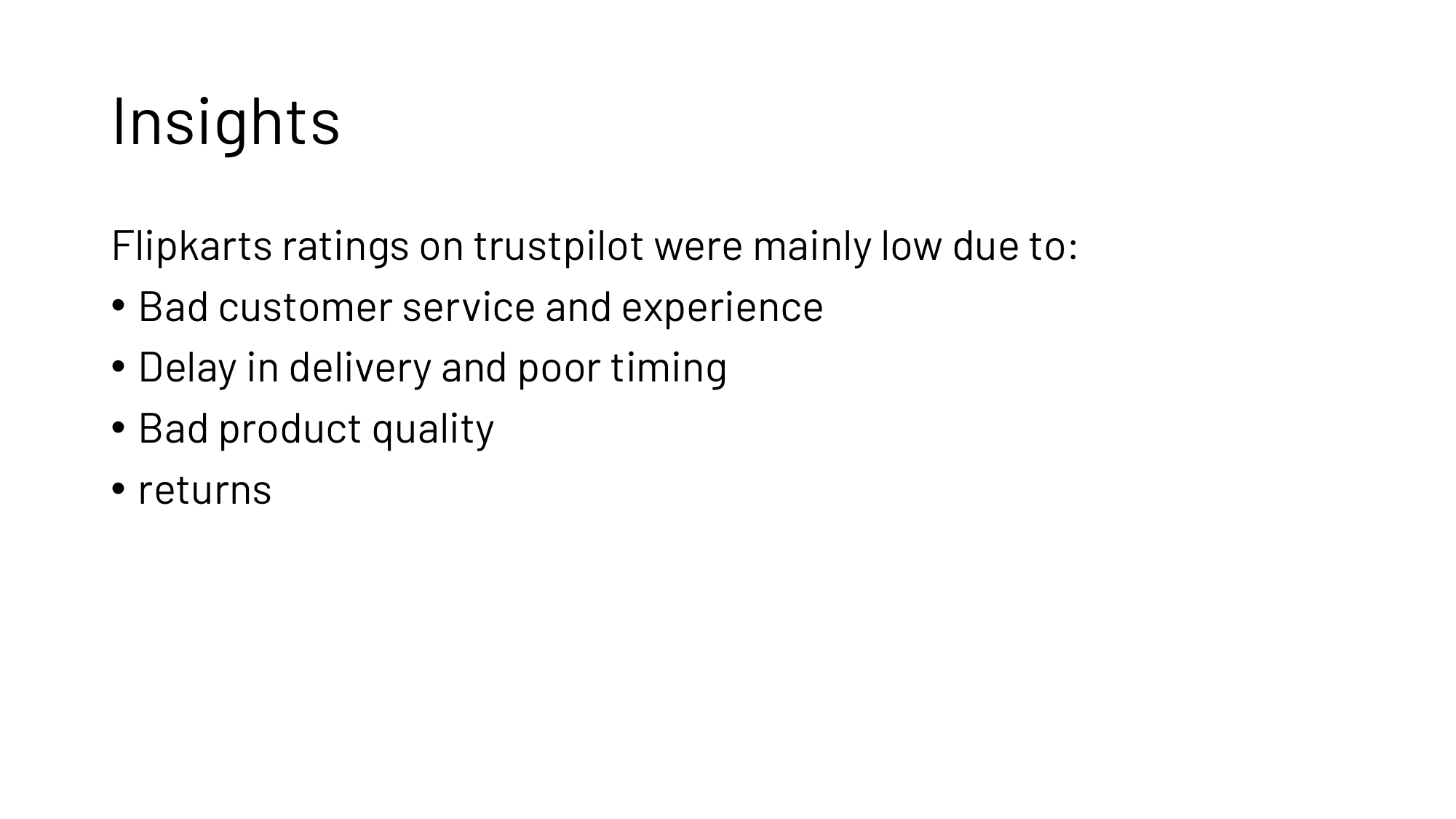

# Insights
Flipkarts ratings on trustpilot were mainly low due to:
Bad customer service and experience
Delay in delivery and poor timing
Bad product quality
returns